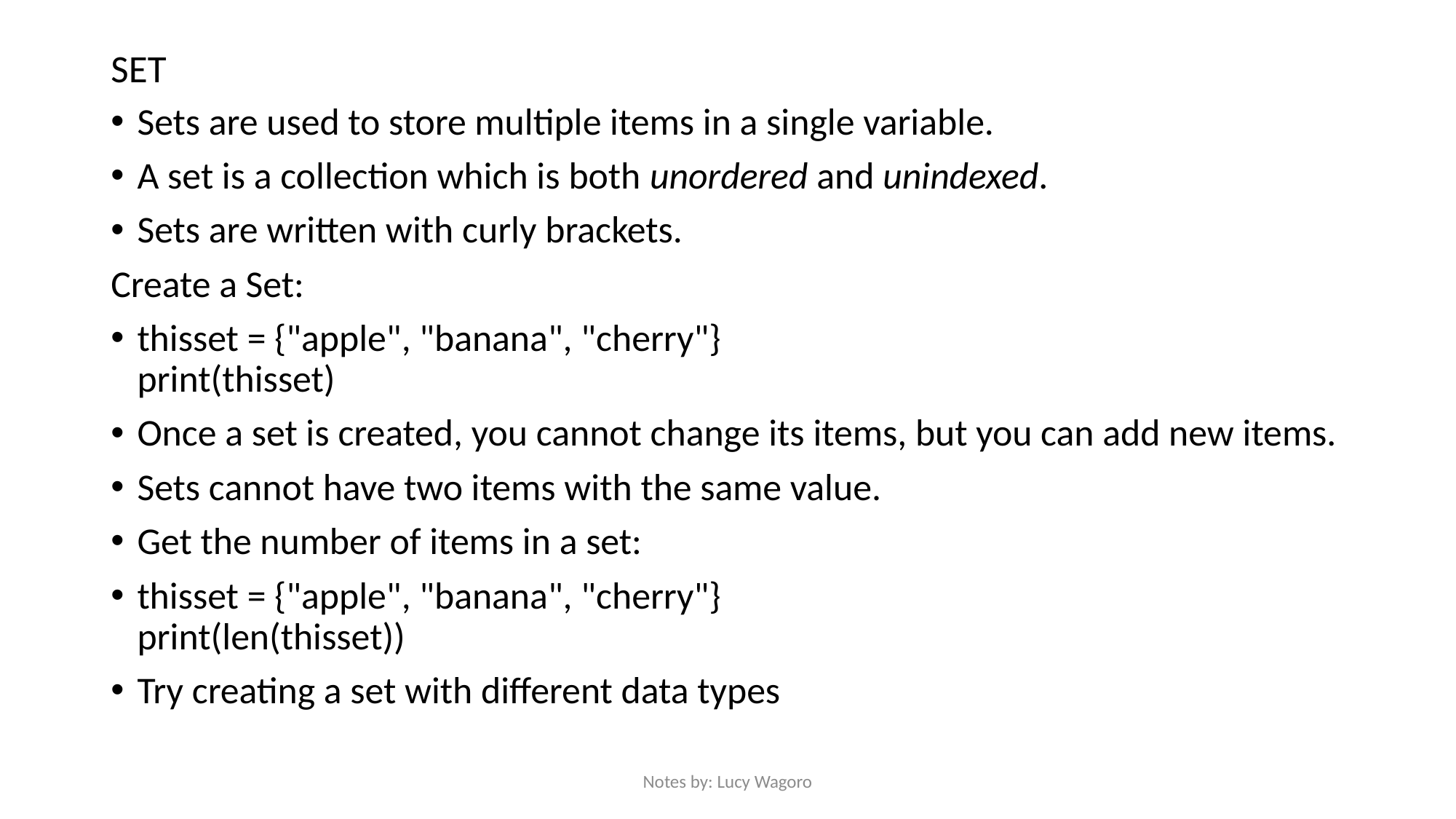

# SET
Sets are used to store multiple items in a single variable.
A set is a collection which is both unordered and unindexed.
Sets are written with curly brackets.
Create a Set:
thisset = {"apple", "banana", "cherry"}
print(thisset)
Once a set is created, you cannot change its items, but you can add new items.
Sets cannot have two items with the same value.
Get the number of items in a set:
thisset = {"apple", "banana", "cherry"}
print(len(thisset))
Try creating a set with different data types

Notes by: Lucy Wagoro